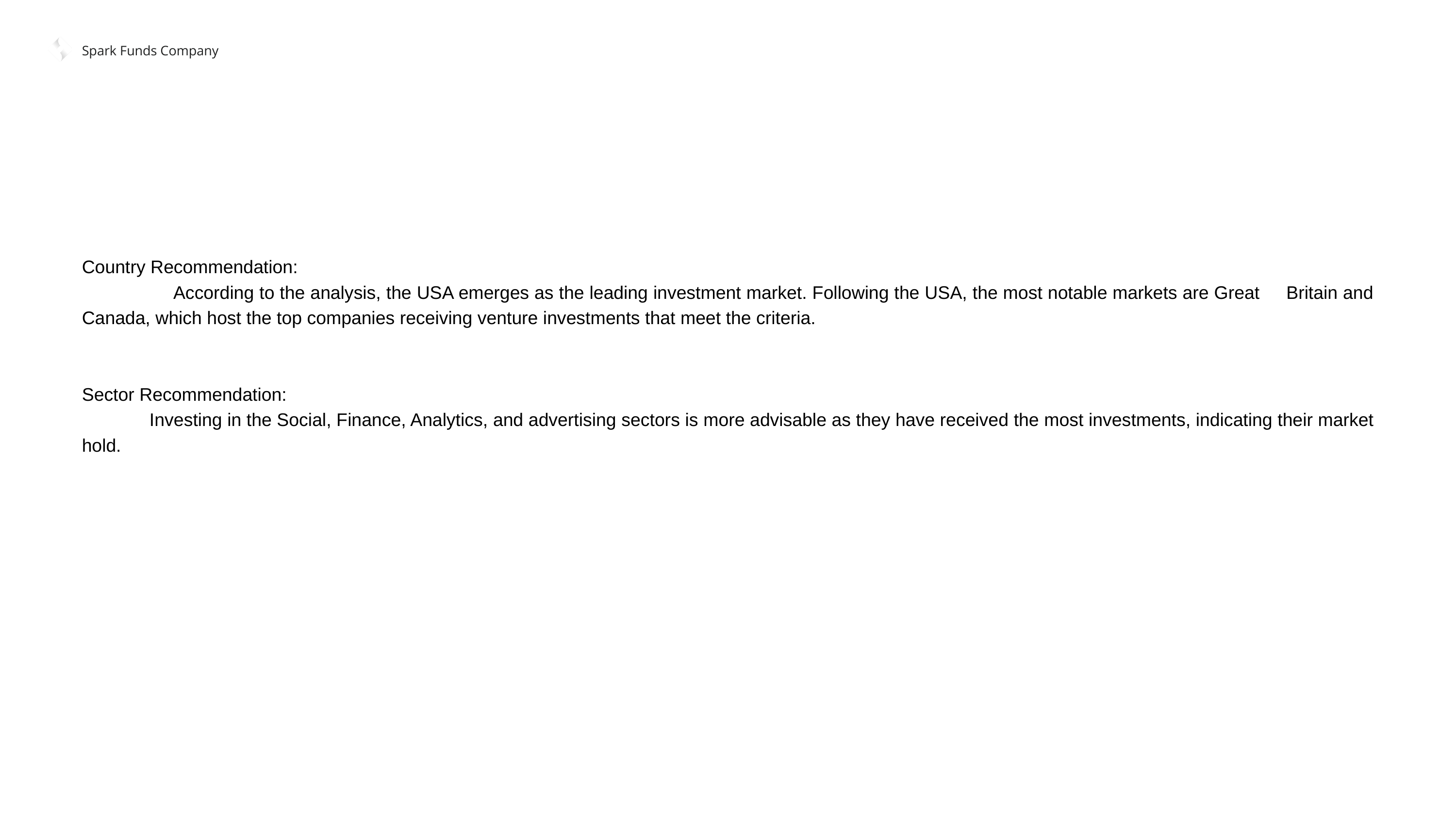

Spark Funds Company
Country Recommendation:
                 According to the analysis, the USA emerges as the leading investment market. Following the USA, the most notable markets are Great     Britain and Canada, which host the top companies receiving venture investments that meet the criteria.

Sector Recommendation:
             Investing in the Social, Finance, Analytics, and advertising sectors is more advisable as they have received the most investments, indicating their market hold.